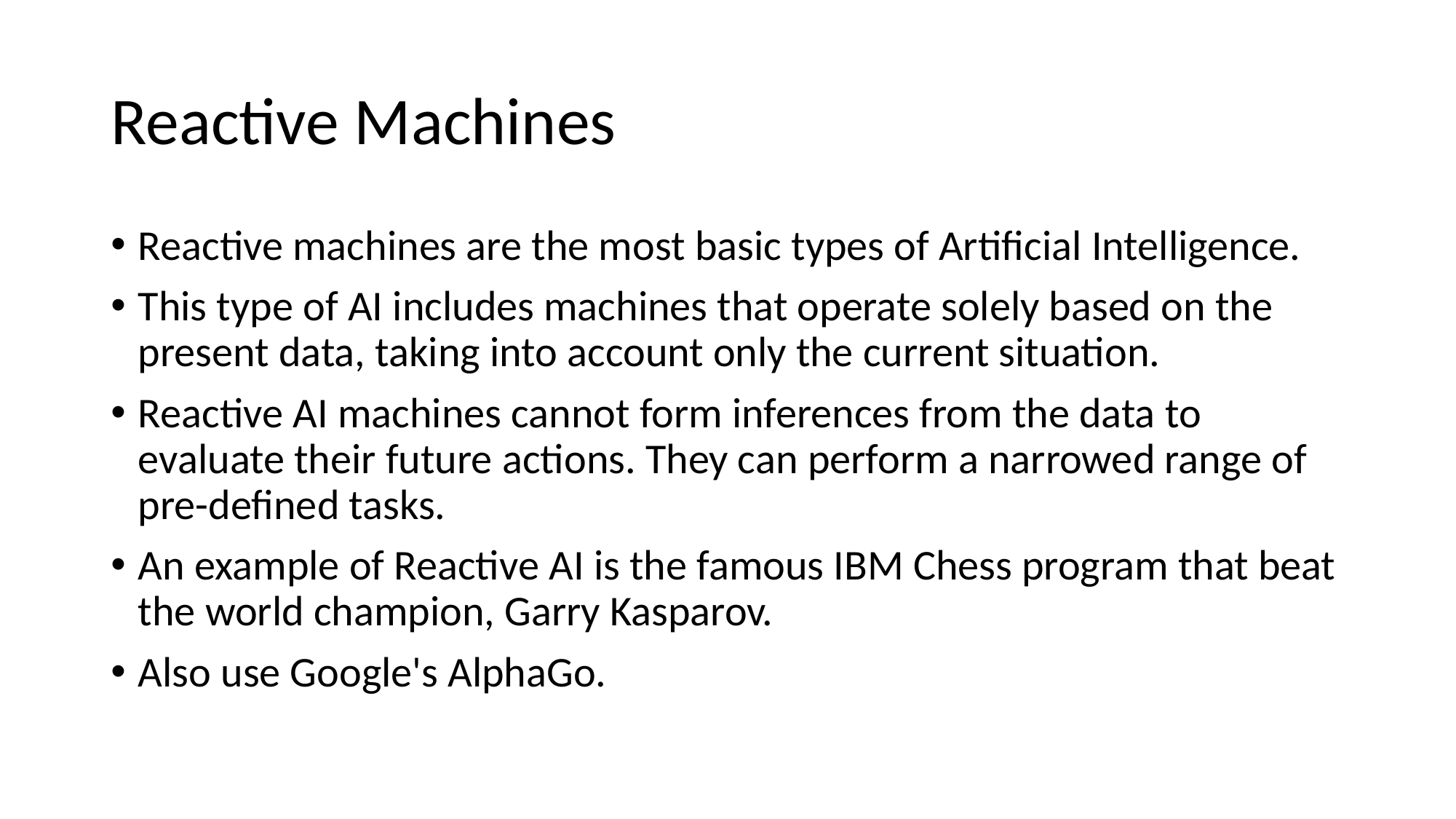

# Reactive Machines
Reactive machines are the most basic types of Artificial Intelligence.
This type of AI includes machines that operate solely based on the present data, taking into account only the current situation.
Reactive AI machines cannot form inferences from the data to evaluate their future actions. They can perform a narrowed range of pre-defined tasks.
An example of Reactive AI is the famous IBM Chess program that beat the world champion, Garry Kasparov.
Also use Google's AlphaGo.